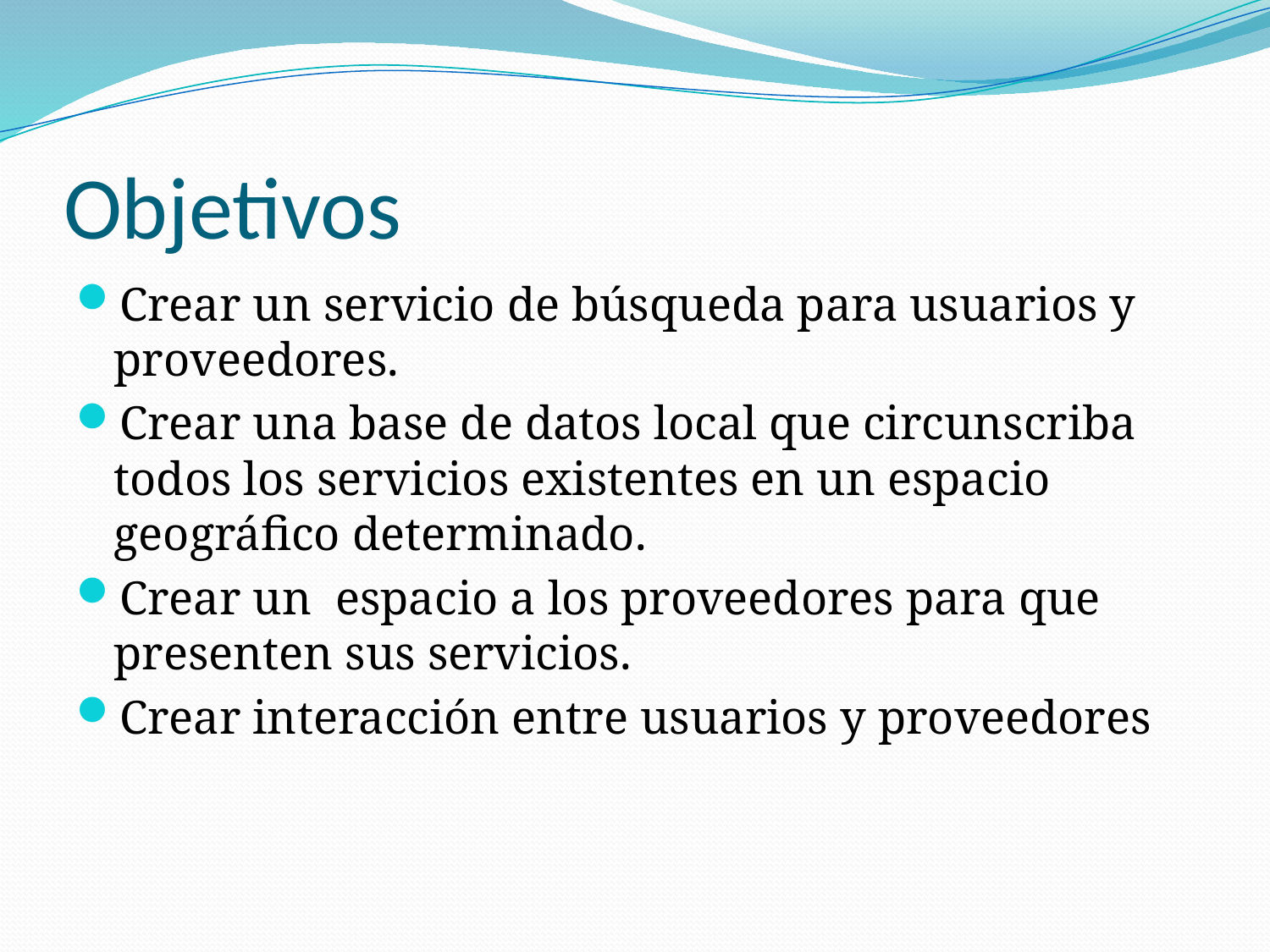

# Objetivos
Crear un servicio de búsqueda para usuarios y proveedores.
Crear una base de datos local que circunscriba todos los servicios existentes en un espacio geográfico determinado.
Crear un  espacio a los proveedores para que presenten sus servicios.
Crear interacción entre usuarios y proveedores